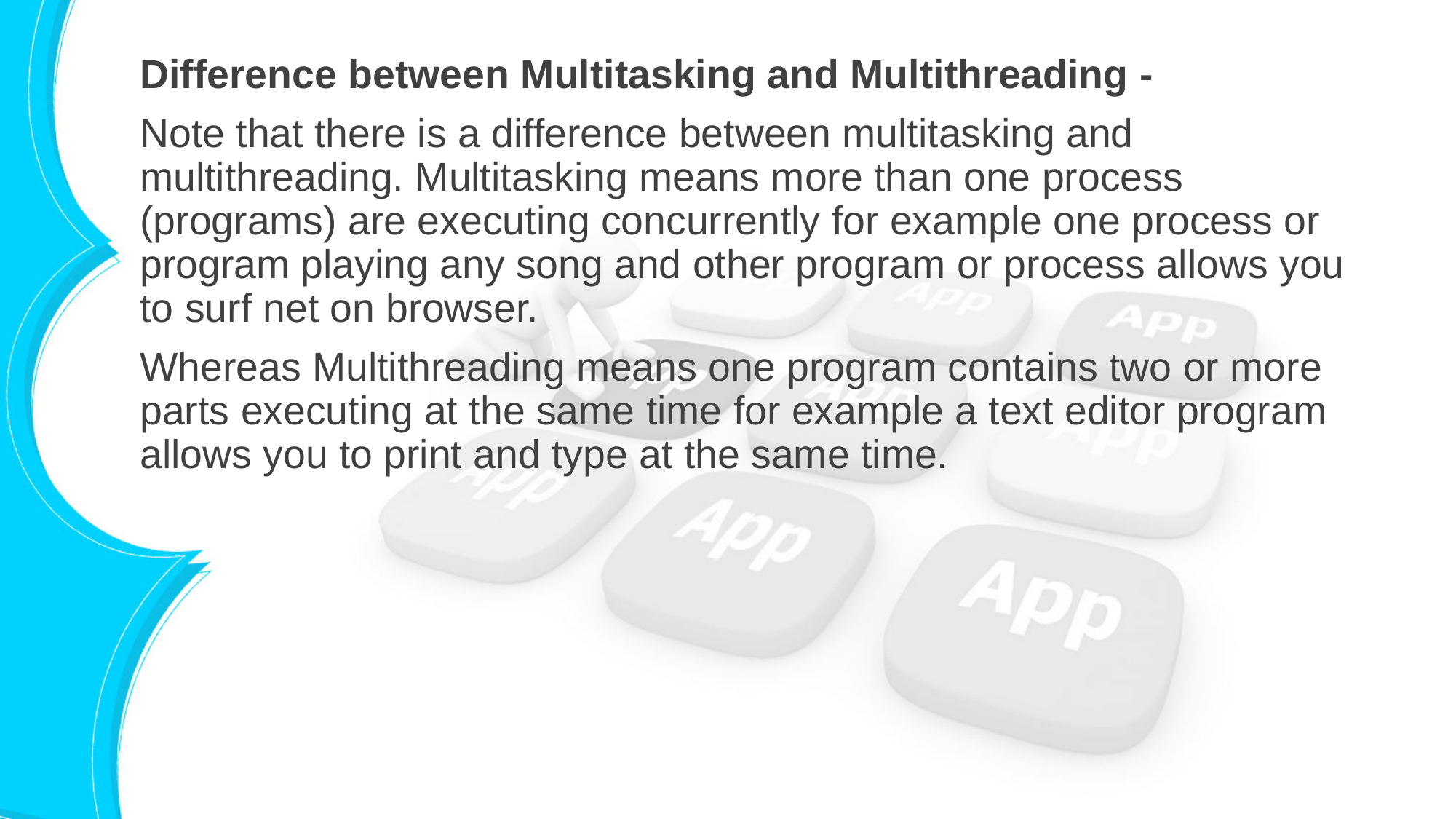

Difference between Multitasking and Multithreading -
Note that there is a difference between multitasking and multithreading. Multitasking means more than one process (programs) are executing concurrently for example one process or program playing any song and other program or process allows you to surf net on browser.
Whereas Multithreading means one program contains two or more parts executing at the same time for example a text editor program allows you to print and type at the same time.